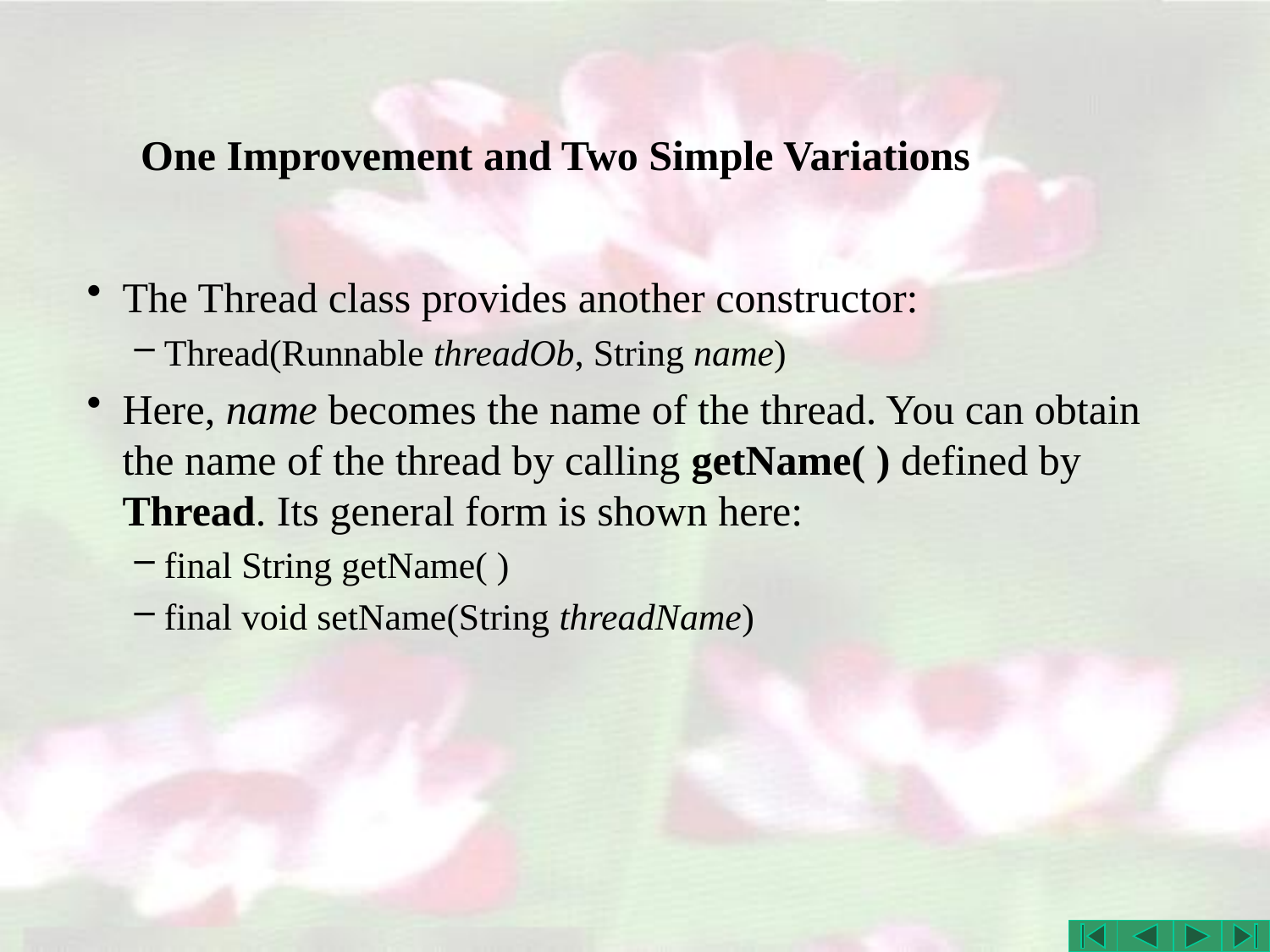

# One Improvement and Two Simple Variations
The Thread class provides another constructor:
Thread(Runnable threadOb, String name)
Here, name becomes the name of the thread. You can obtain the name of the thread by calling getName( ) defined by Thread. Its general form is shown here:
final String getName( )
final void setName(String threadName)